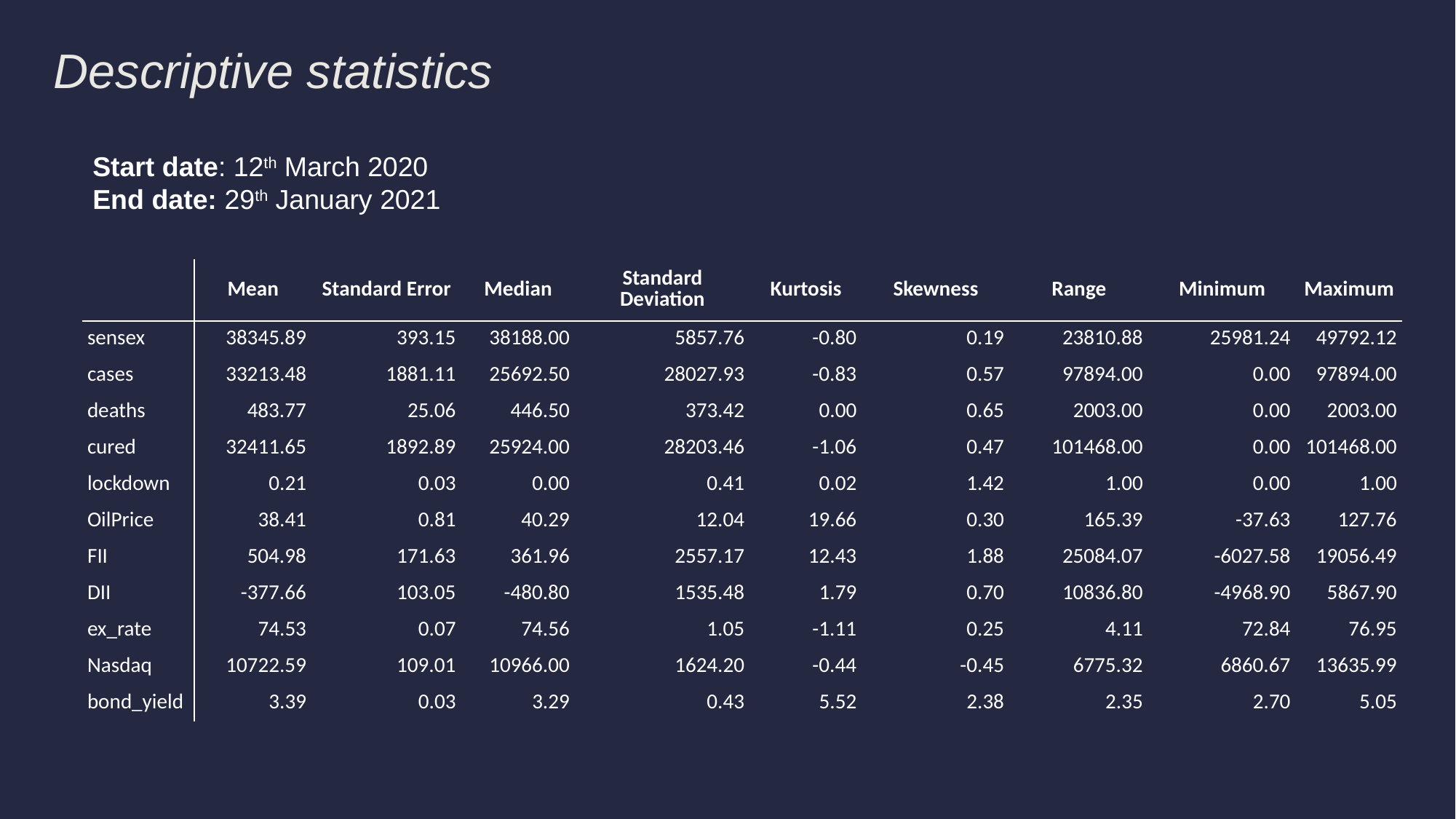

# Descriptive statistics
Start date: 12th March 2020
End date: 29th January 2021
|  | Mean | Standard Error | Median | Standard Deviation | Kurtosis | Skewness | Range | Minimum | Maximum |
| --- | --- | --- | --- | --- | --- | --- | --- | --- | --- |
| sensex | 38345.89 | 393.15 | 38188.00 | 5857.76 | -0.80 | 0.19 | 23810.88 | 25981.24 | 49792.12 |
| cases | 33213.48 | 1881.11 | 25692.50 | 28027.93 | -0.83 | 0.57 | 97894.00 | 0.00 | 97894.00 |
| deaths | 483.77 | 25.06 | 446.50 | 373.42 | 0.00 | 0.65 | 2003.00 | 0.00 | 2003.00 |
| cured | 32411.65 | 1892.89 | 25924.00 | 28203.46 | -1.06 | 0.47 | 101468.00 | 0.00 | 101468.00 |
| lockdown | 0.21 | 0.03 | 0.00 | 0.41 | 0.02 | 1.42 | 1.00 | 0.00 | 1.00 |
| OilPrice | 38.41 | 0.81 | 40.29 | 12.04 | 19.66 | 0.30 | 165.39 | -37.63 | 127.76 |
| FII | 504.98 | 171.63 | 361.96 | 2557.17 | 12.43 | 1.88 | 25084.07 | -6027.58 | 19056.49 |
| DII | -377.66 | 103.05 | -480.80 | 1535.48 | 1.79 | 0.70 | 10836.80 | -4968.90 | 5867.90 |
| ex\_rate | 74.53 | 0.07 | 74.56 | 1.05 | -1.11 | 0.25 | 4.11 | 72.84 | 76.95 |
| Nasdaq | 10722.59 | 109.01 | 10966.00 | 1624.20 | -0.44 | -0.45 | 6775.32 | 6860.67 | 13635.99 |
| bond\_yield | 3.39 | 0.03 | 3.29 | 0.43 | 5.52 | 2.38 | 2.35 | 2.70 | 5.05 |